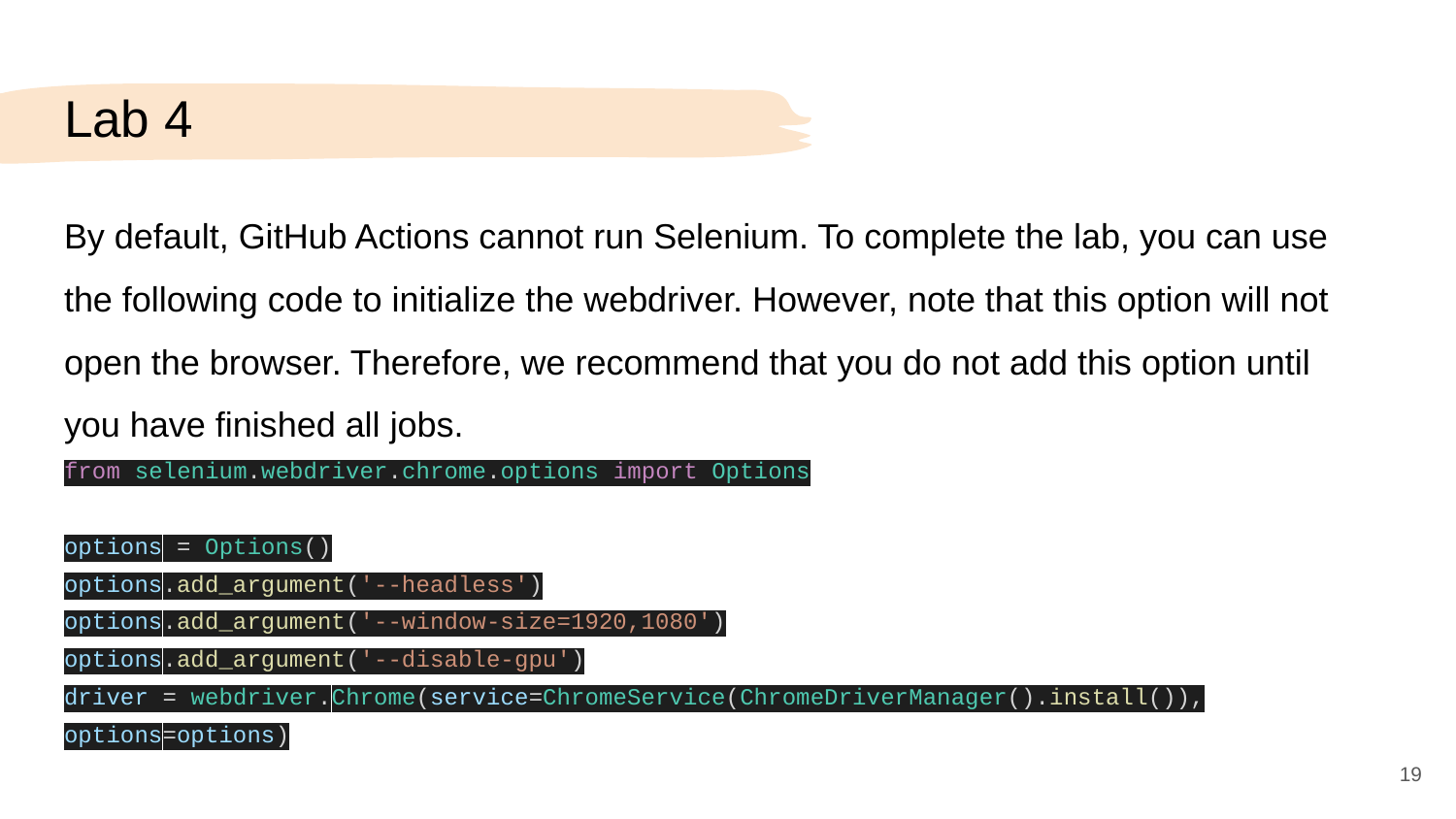

# Lab 4

By default, GitHub Actions cannot run Selenium. To complete the lab, you can use the following code to initialize the webdriver. However, note that this option will not open the browser. Therefore, we recommend that you do not add this option until you have finished all jobs.
from selenium.webdriver.chrome.options import Options

options = Options()
options.add_argument('--headless')
options.add_argument('--window-size=1920,1080')
options.add_argument('--disable-gpu')
driver = webdriver.Chrome(service=ChromeService(ChromeDriverManager().install()), options=options)
19